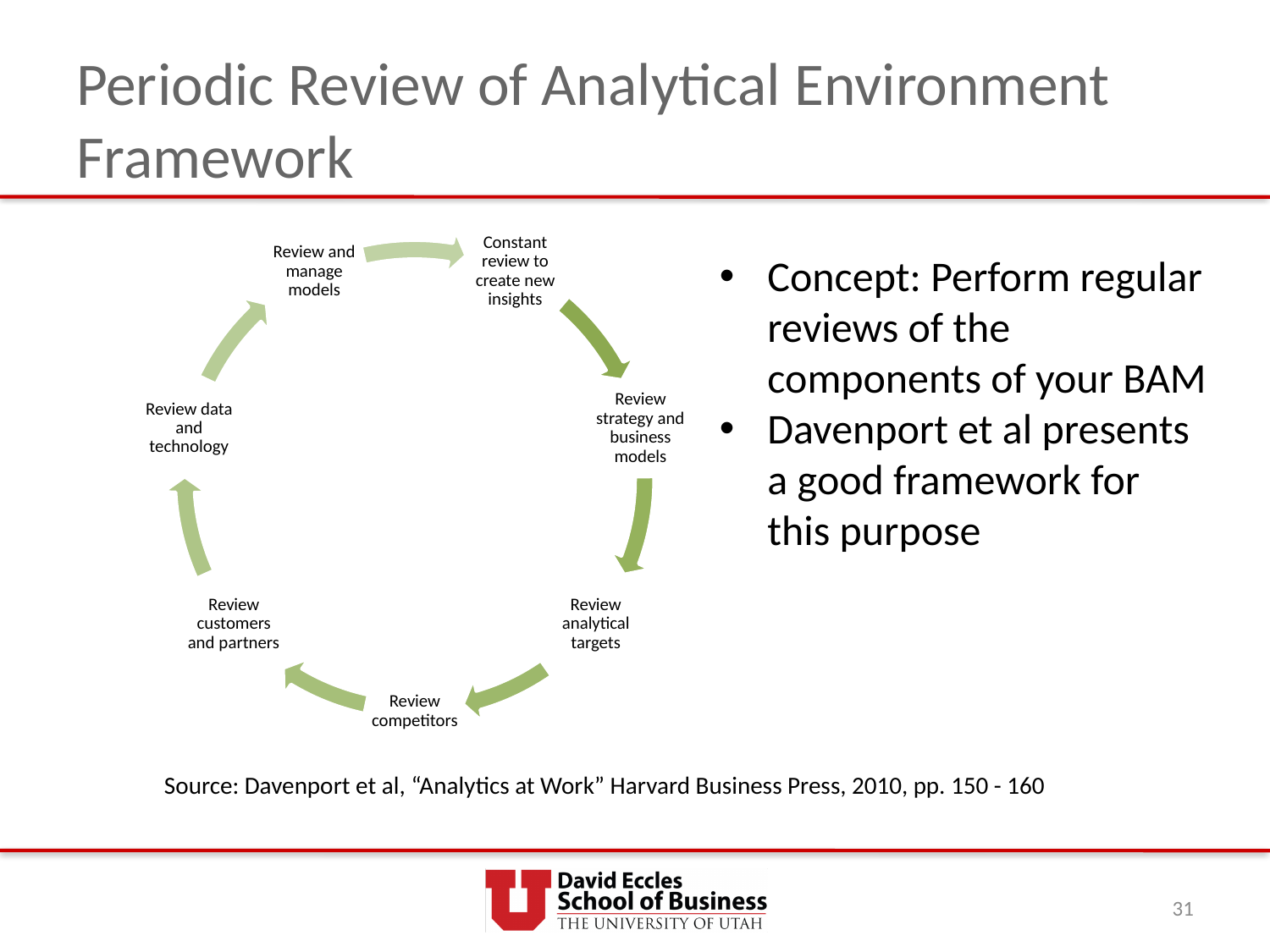

# Periodic Review of Analytical Environment Framework
Constant review to create new insights
Review strategy and business models
Review analytical targets
Review competitors
Review customers and partners
Review data and technology
Review and manage models
Concept: Perform regular reviews of the components of your BAM
Davenport et al presents a good framework for this purpose
Source: Davenport et al, “Analytics at Work” Harvard Business Press, 2010, pp. 150 - 160
31